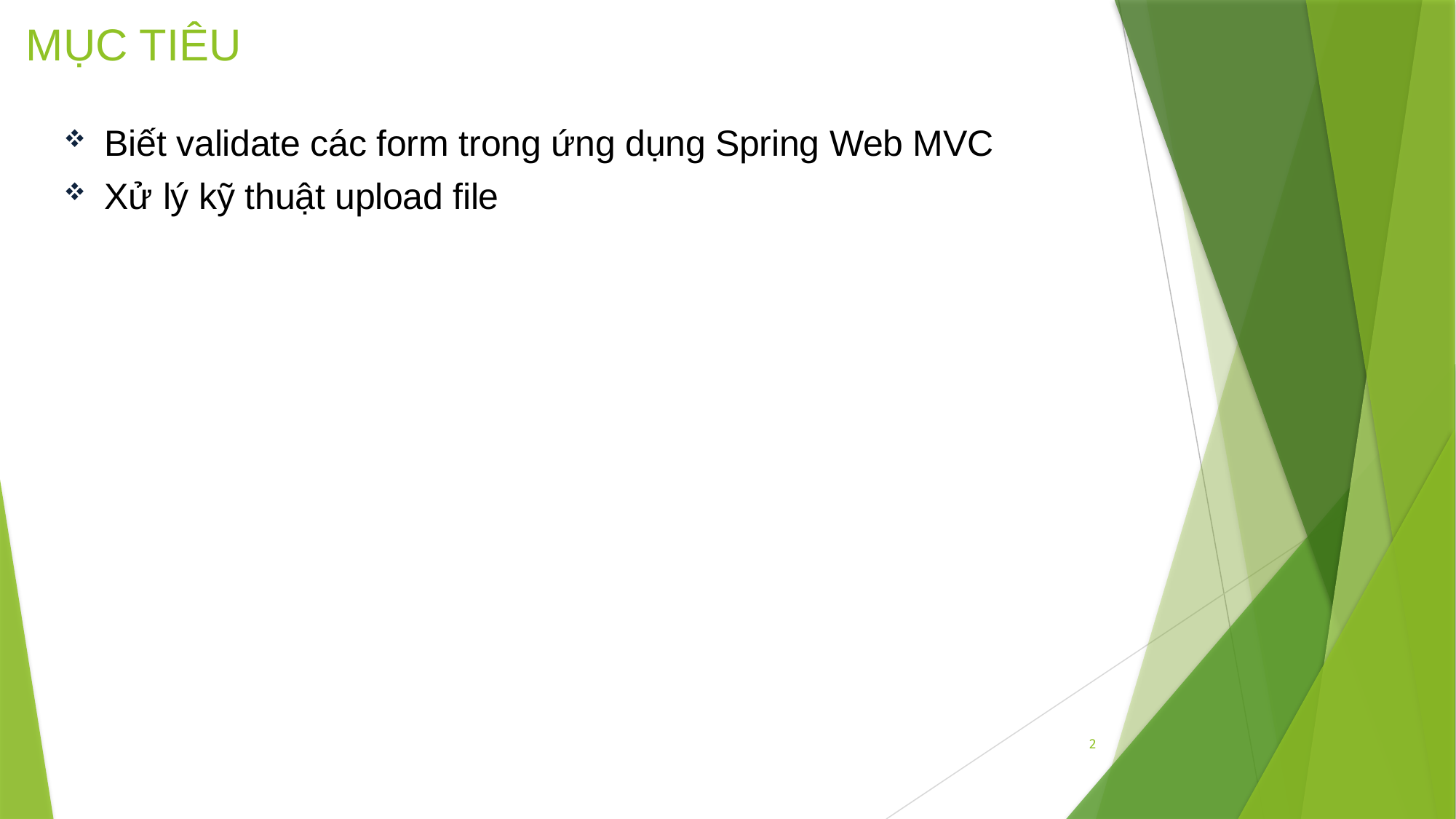

# MỤC TIÊU
Biết validate các form trong ứng dụng Spring Web MVC
Xử lý kỹ thuật upload file

2